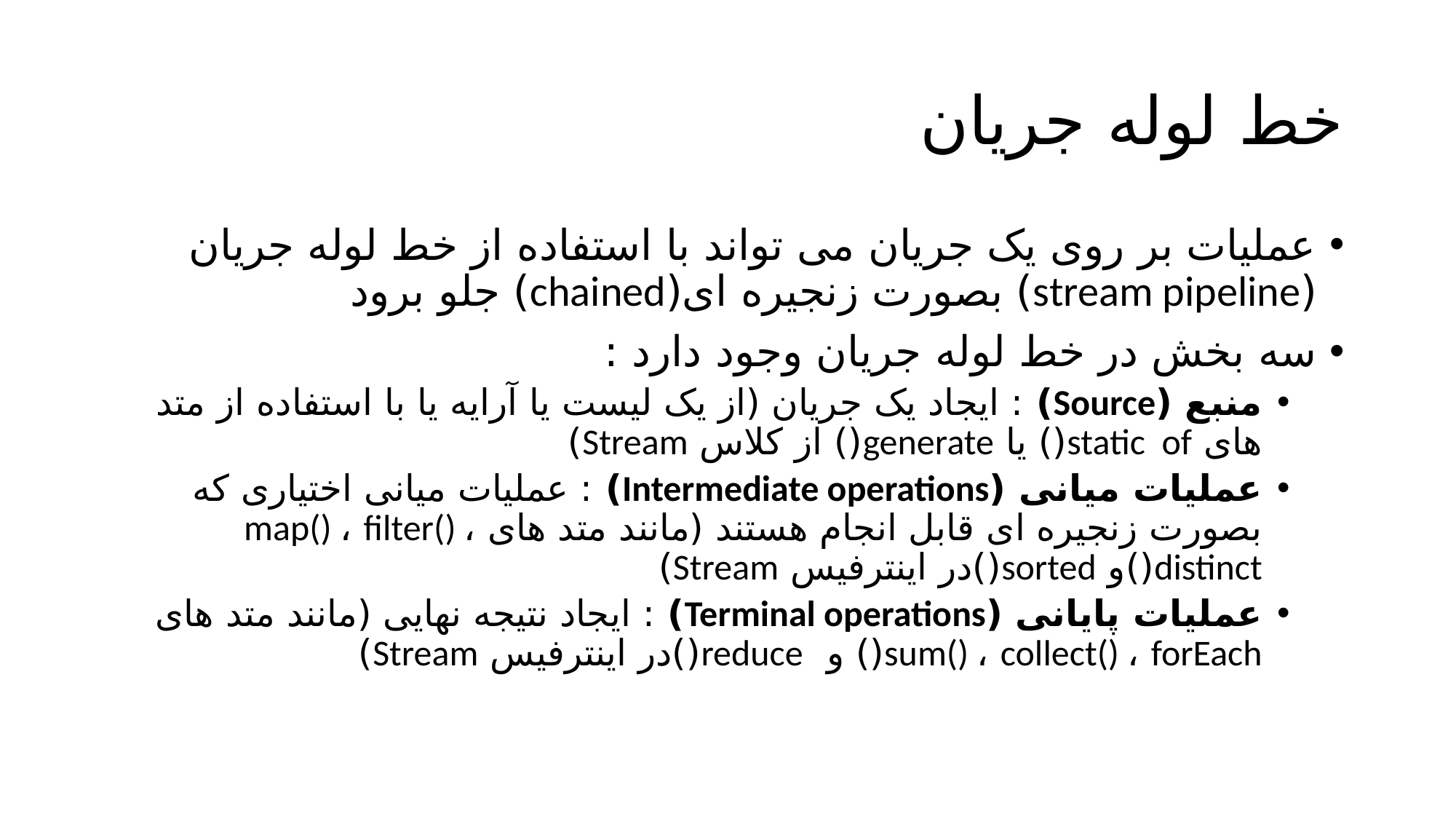

# خط لوله جریان
عملیات بر روی یک جریان می تواند با استفاده از خط لوله جریان (stream pipeline) بصورت زنجیره ای(chained) جلو برود
سه بخش در خط لوله جریان وجود دارد :
منبع (Source) : ایجاد یک جریان (از یک لیست یا آرایه یا با استفاده از متد های static  of() یا generate() از کلاس Stream)
عملیات میانی (Intermediate operations) : عملیات میانی اختیاری که بصورت زنجیره ای قابل انجام هستند (مانند متد های map() ، filter() ، distinct()و sorted()در اینترفیس Stream)
عملیات پایانی (Terminal operations) : ایجاد نتیجه نهایی (مانند متد های sum() ، collect() ، forEach() و  reduce()در اینترفیس Stream)